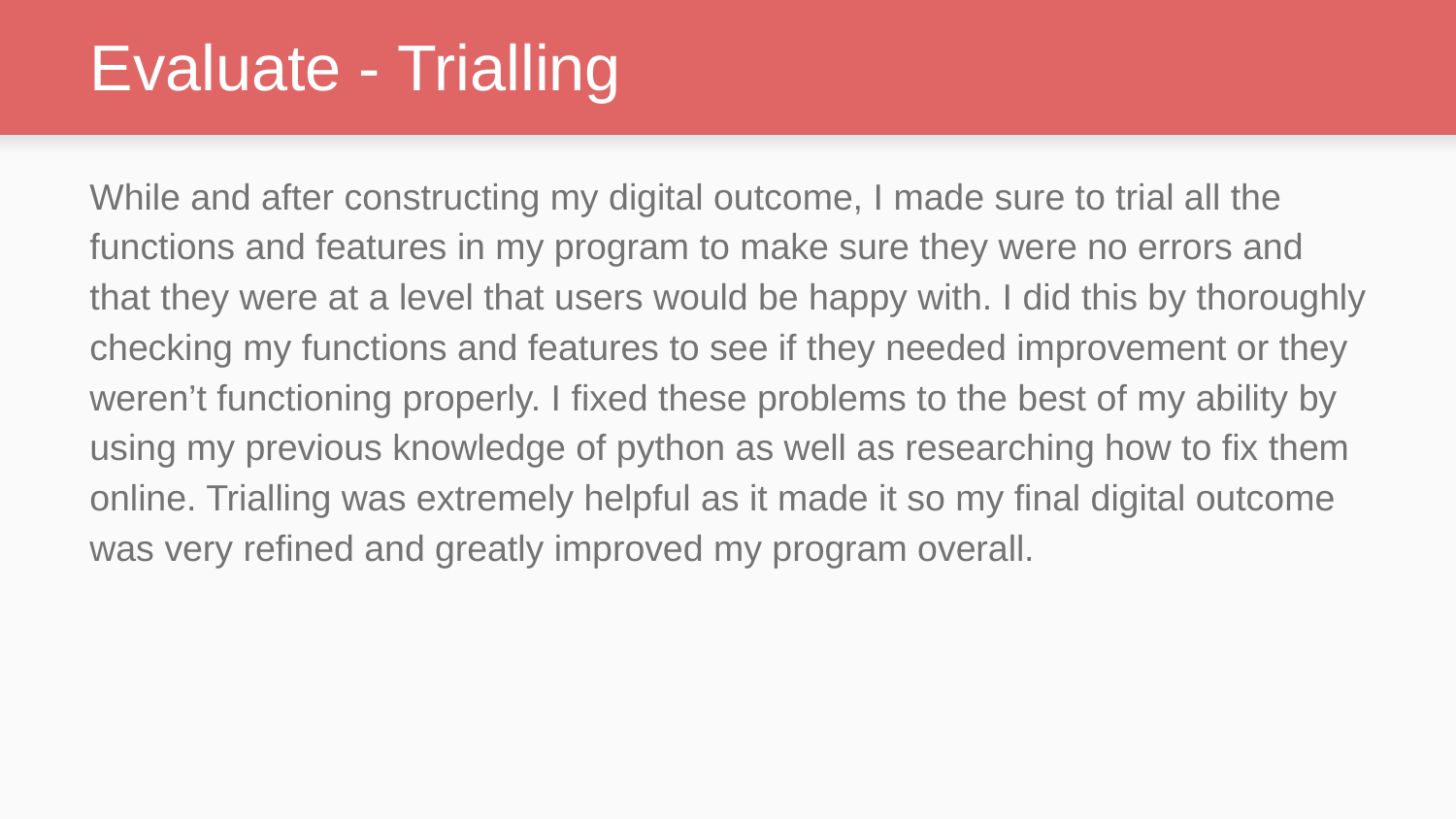

# Evaluate - Trialling
While and after constructing my digital outcome, I made sure to trial all the functions and features in my program to make sure they were no errors and that they were at a level that users would be happy with. I did this by thoroughly checking my functions and features to see if they needed improvement or they weren’t functioning properly. I fixed these problems to the best of my ability by using my previous knowledge of python as well as researching how to fix them online. Trialling was extremely helpful as it made it so my final digital outcome was very refined and greatly improved my program overall.